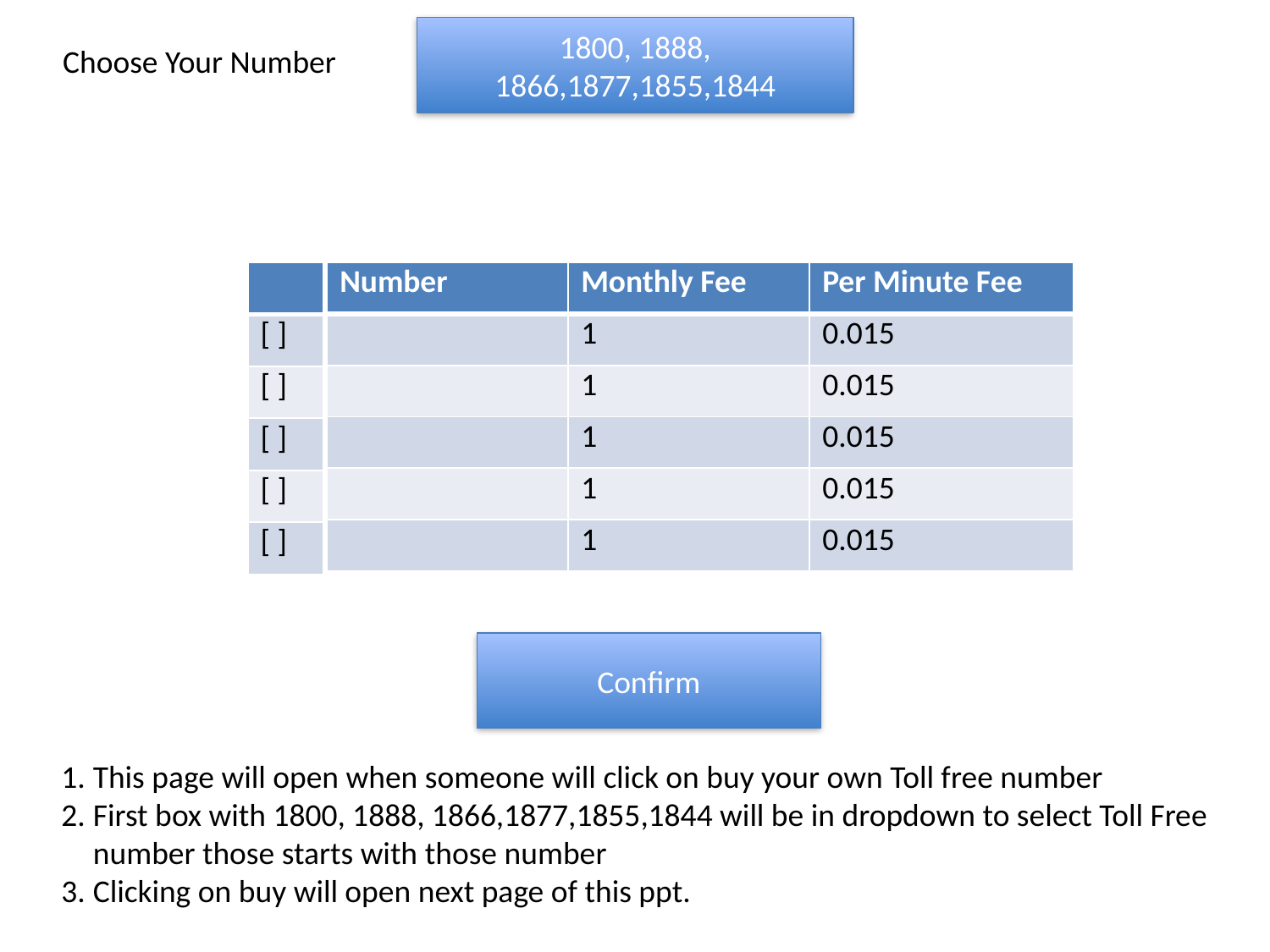

1800, 1888, 1866,1877,1855,1844
Choose Your Number
| Number | Monthly Fee | Per Minute Fee |
| --- | --- | --- |
|  | 1 | 0.015 |
|  | 1 | 0.015 |
|  | 1 | 0.015 |
|  | 1 | 0.015 |
|  | 1 | 0.015 |
|  |
| --- |
| [ ] |
| [ ] |
| [ ] |
| [ ] |
| [ ] |
Confirm
This page will open when someone will click on buy your own Toll free number
First box with 1800, 1888, 1866,1877,1855,1844 will be in dropdown to select Toll Free number those starts with those number
Clicking on buy will open next page of this ppt.